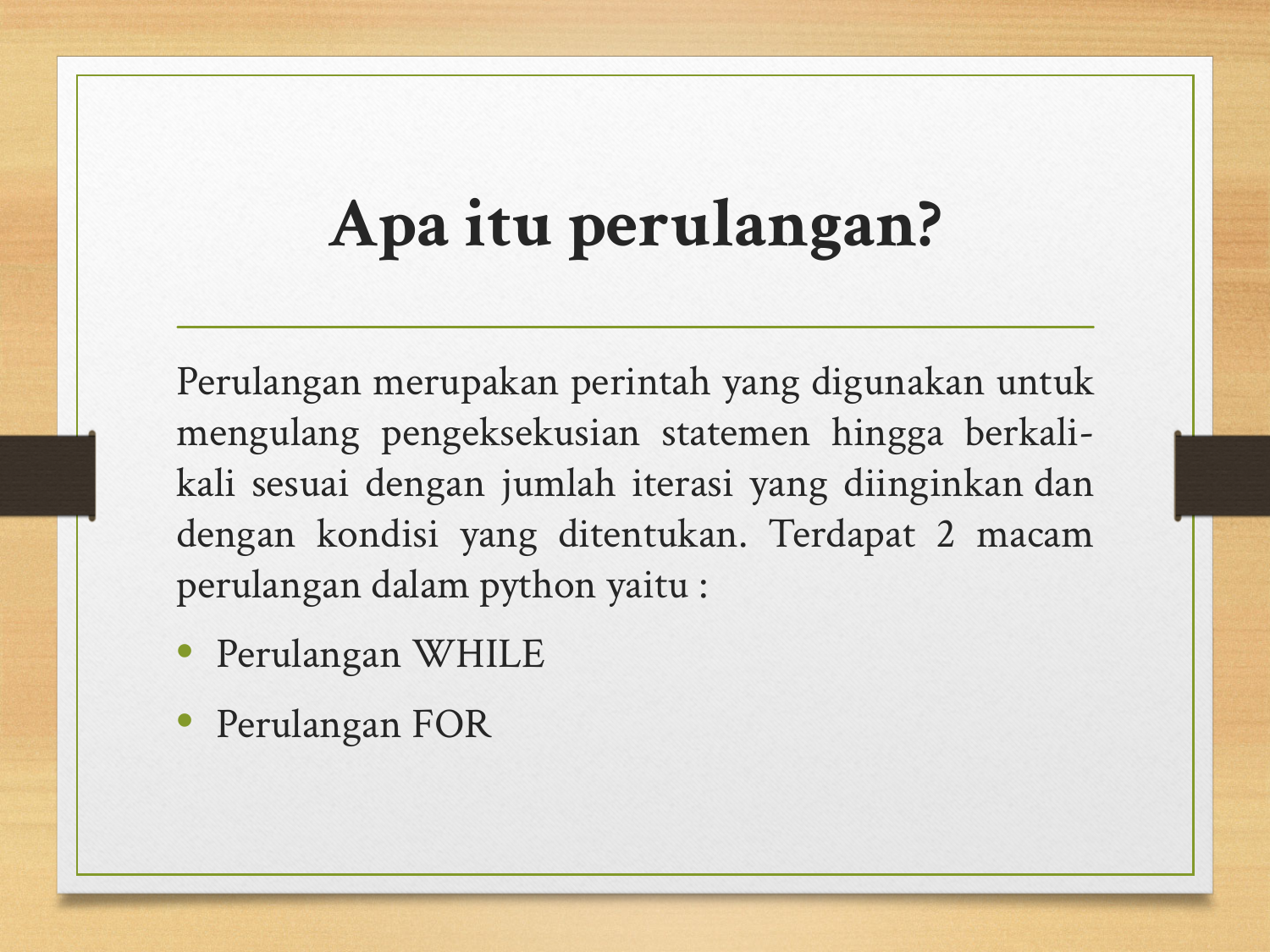

# Apa itu perulangan?
Perulangan merupakan perintah yang digunakan untuk mengulang pengeksekusian statemen hingga berkali-kali sesuai dengan jumlah iterasi yang diinginkan dan dengan kondisi yang ditentukan. Terdapat 2 macam perulangan dalam python yaitu :
Perulangan WHILE
Perulangan FOR